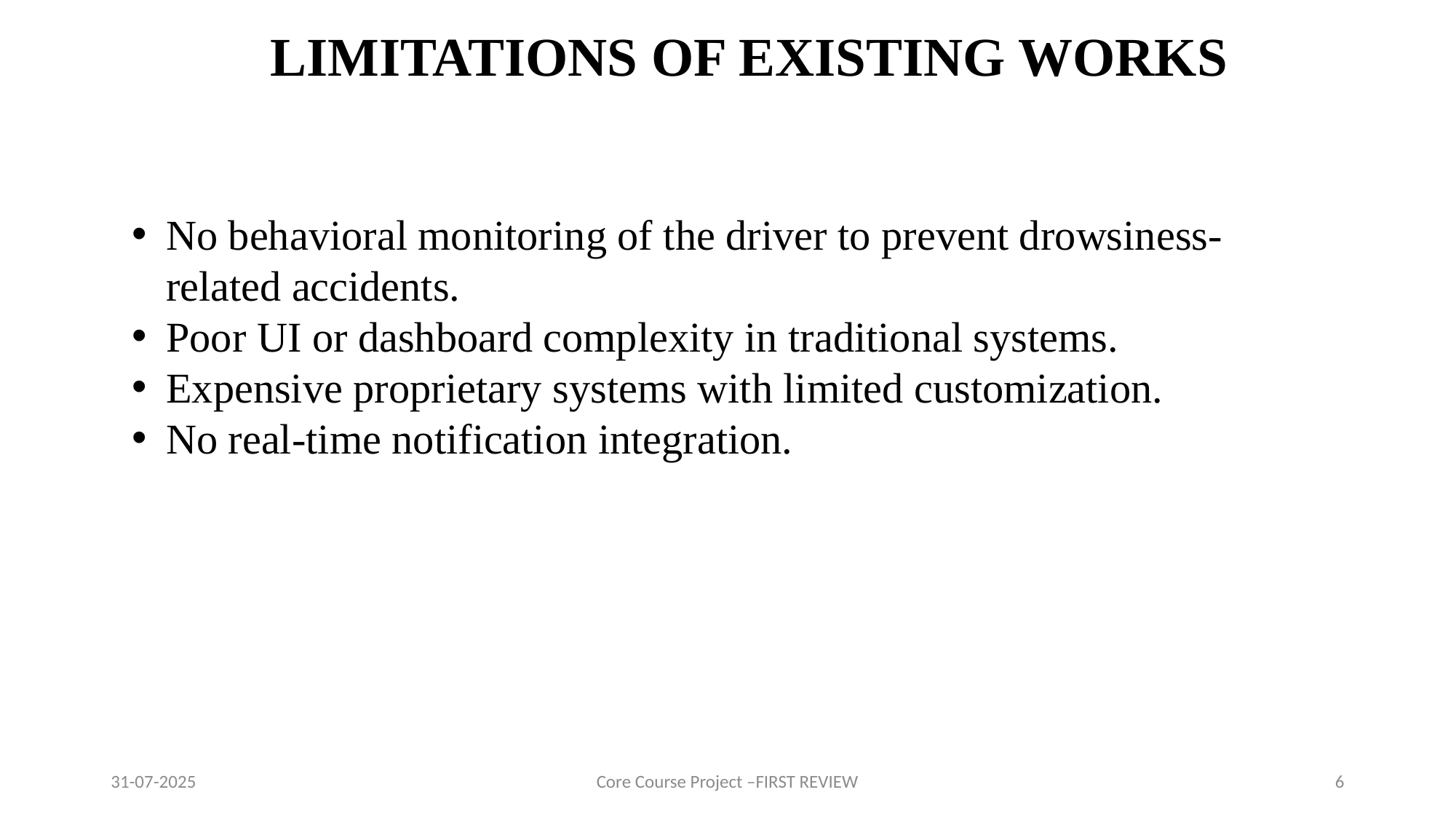

LIMITATIONS OF EXISTING WORKS
No behavioral monitoring of the driver to prevent drowsiness-related accidents.
Poor UI or dashboard complexity in traditional systems.
Expensive proprietary systems with limited customization.
No real-time notification integration.
31-07-2025
Core Course Project –FIRST REVIEW
6